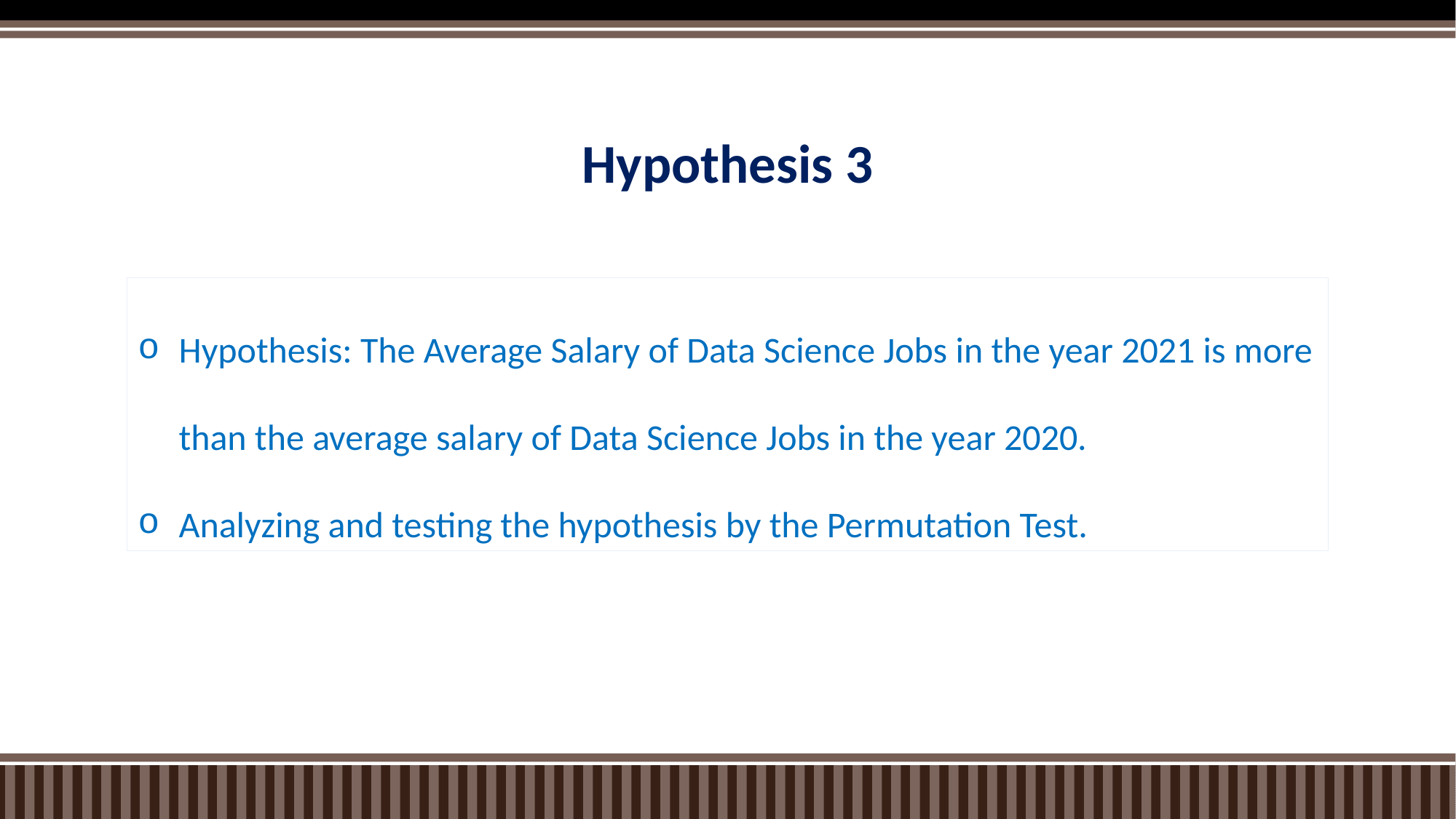

# Hypothesis 3
Hypothesis: The Average Salary of Data Science Jobs in the year 2021 is more than the average salary of Data Science Jobs in the year 2020.
Analyzing and testing the hypothesis by the Permutation Test.